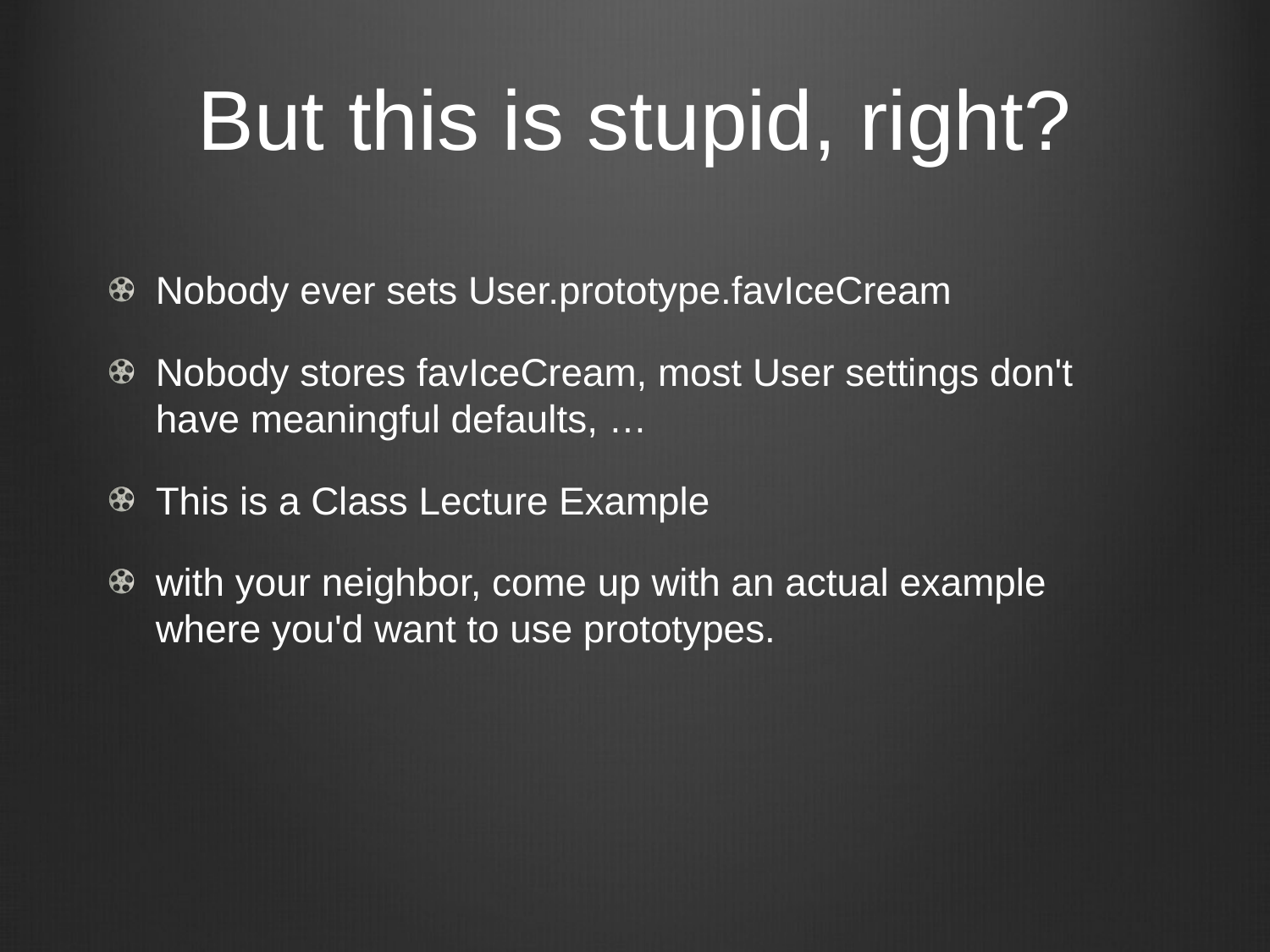

# But this is stupid, right?
Nobody ever sets User.prototype.favIceCream
Nobody stores favIceCream, most User settings don't have meaningful defaults, …
This is a Class Lecture Example
with your neighbor, come up with an actual example where you'd want to use prototypes.